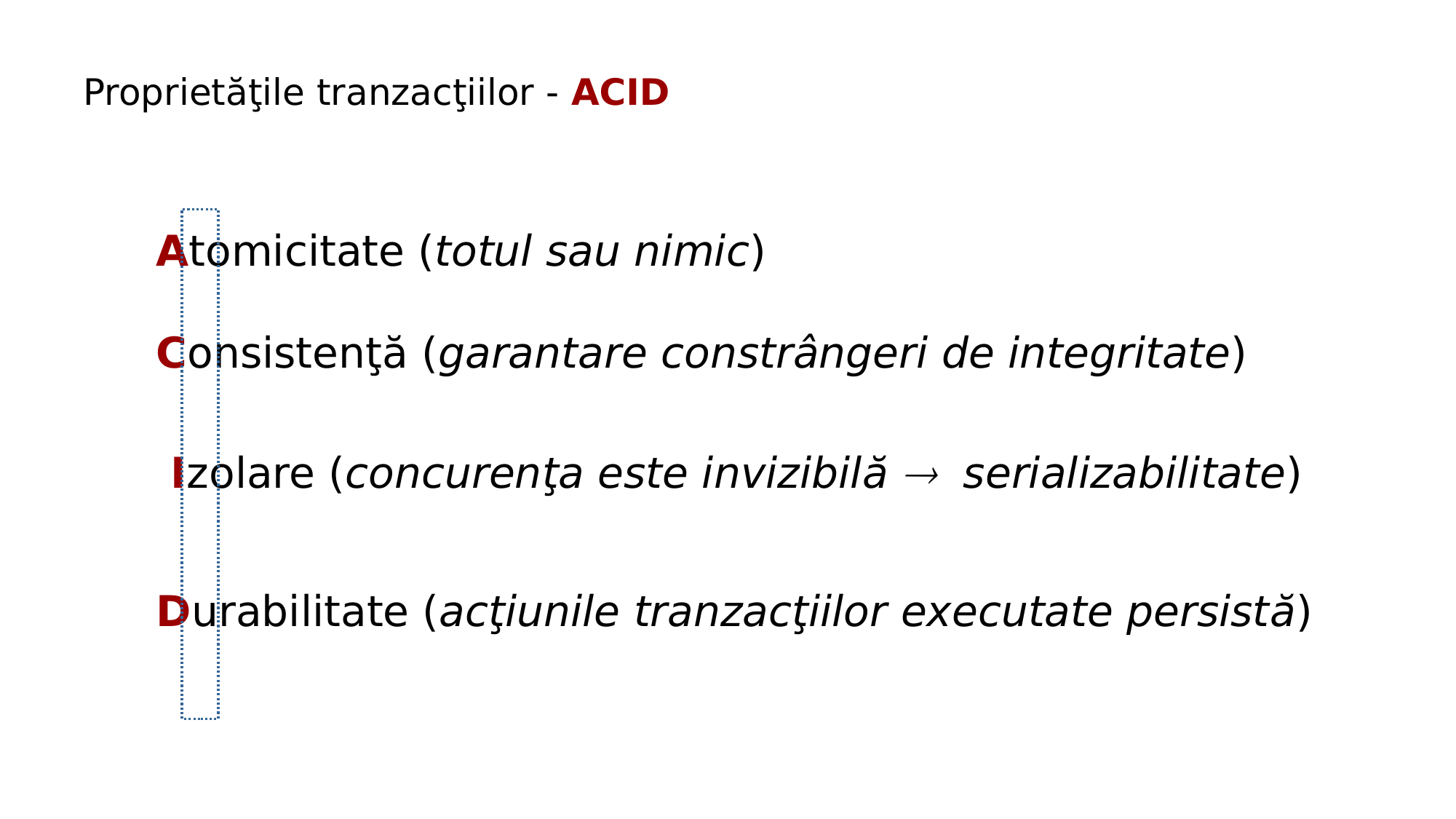

Proprietăţile tranzacţiilor - ACID

Atomicitate (totul sau nimic)

Consistenţă (garantare constrângeri de integritate)

 Izolare (concurenţa este invizibilă →  serializabilitate)

Durabilitate (acţiunile tranzacţiilor executate persistă)